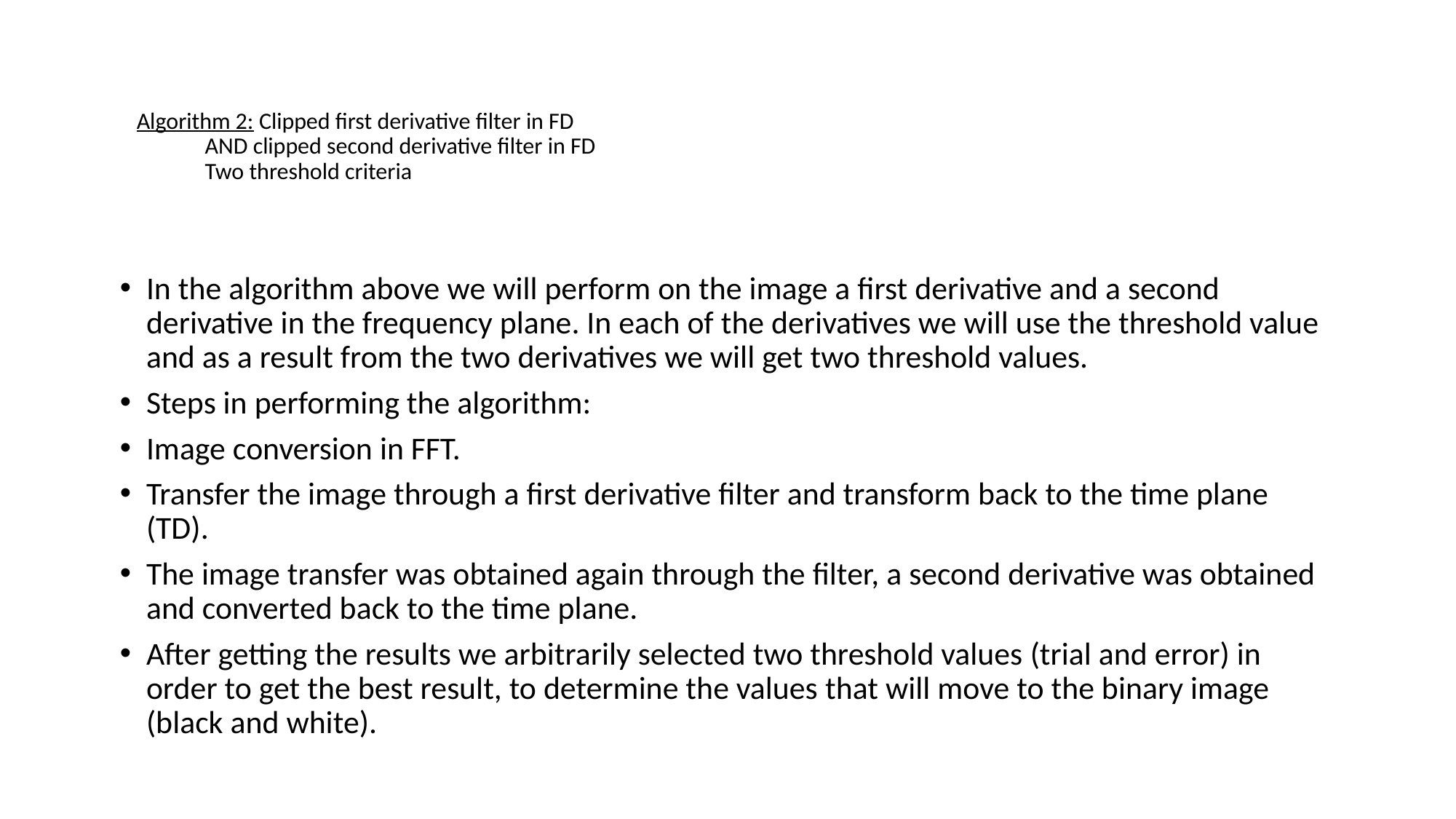

# Algorithm 2: Clipped first derivative filter in FD AND clipped second derivative filter in FD Two threshold criteria
In the algorithm above we will perform on the image a first derivative and a second derivative in the frequency plane. In each of the derivatives we will use the threshold value and as a result from the two derivatives we will get two threshold values.
Steps in performing the algorithm:
Image conversion in FFT.
Transfer the image through a first derivative filter and transform back to the time plane (TD).
The image transfer was obtained again through the filter, a second derivative was obtained and converted back to the time plane.
After getting the results we arbitrarily selected two threshold values ​​(trial and error) in order to get the best result, to determine the values ​​that will move to the binary image (black and white).